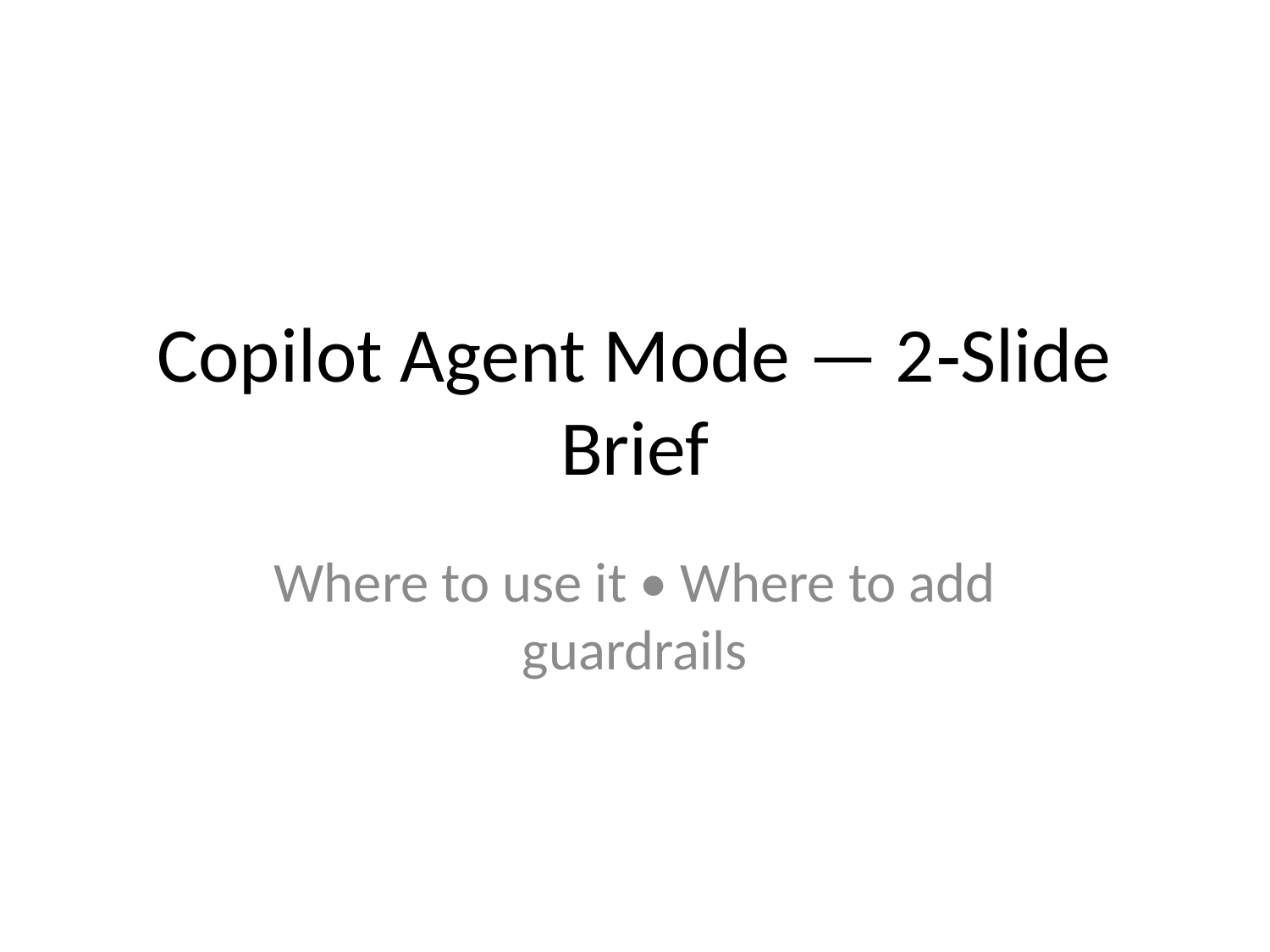

# Copilot Agent Mode — 2‑Slide Brief
Where to use it • Where to add guardrails